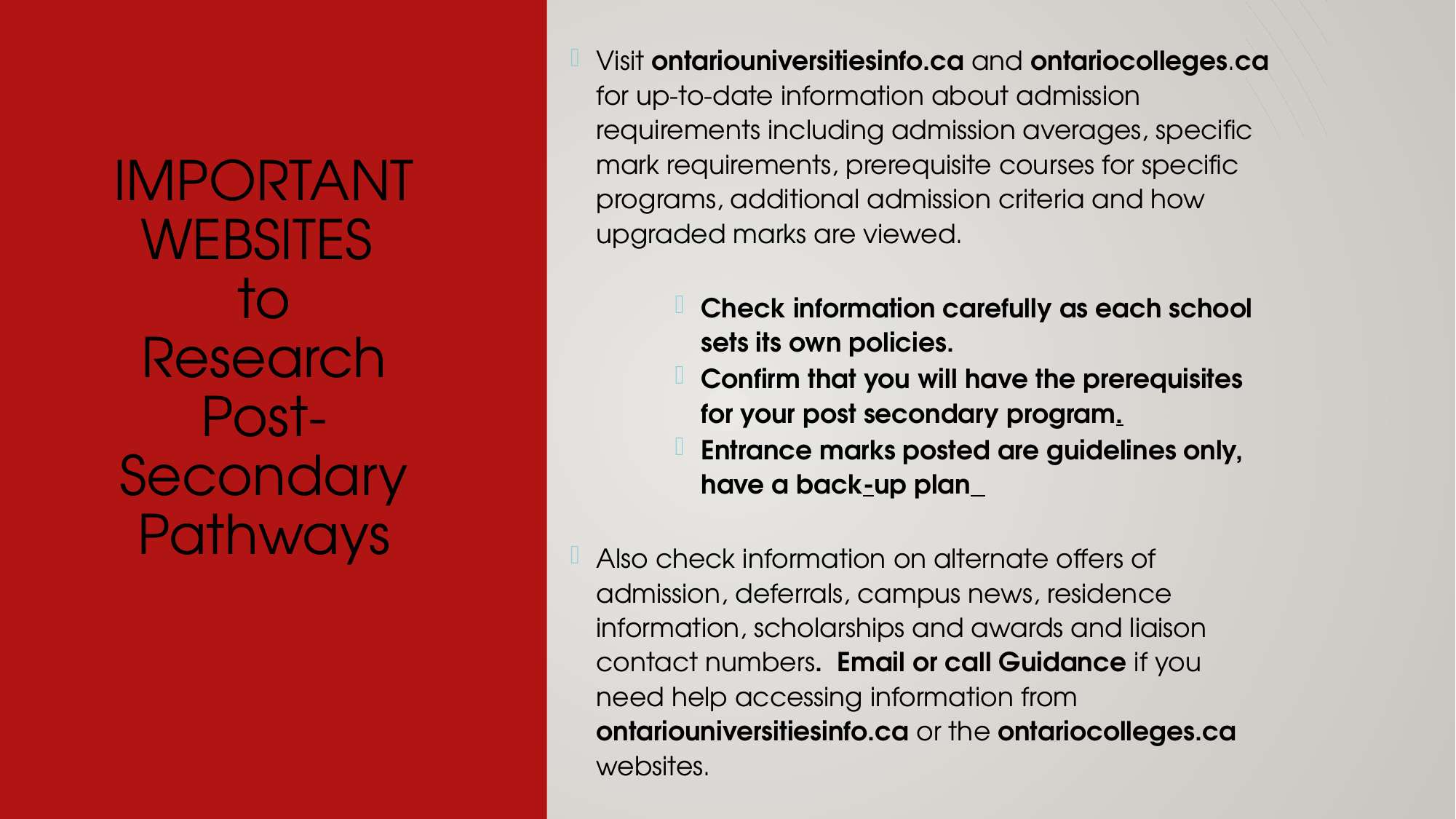

Visit ontariouniversitiesinfo.ca and ontariocolleges.ca for up-to-date information about admission requirements including admission averages, specific mark requirements, prerequisite courses for specific programs, additional admission criteria and how upgraded marks are viewed.

Check information carefully as each school sets its own policies.
Confirm that you will have the prerequisites for your post secondary program.
Entrance marks posted are guidelines only, have a back-up plan

Also check information on alternate offers of admission, deferrals, campus news, residence information, scholarships and awards and liaison contact numbers.  Email or call Guidance if you need help accessing information from ontariouniversitiesinfo.ca or the ontariocolleges.ca websites.

# IMPORTANT WEBSITES to Research Post-Secondary Pathways